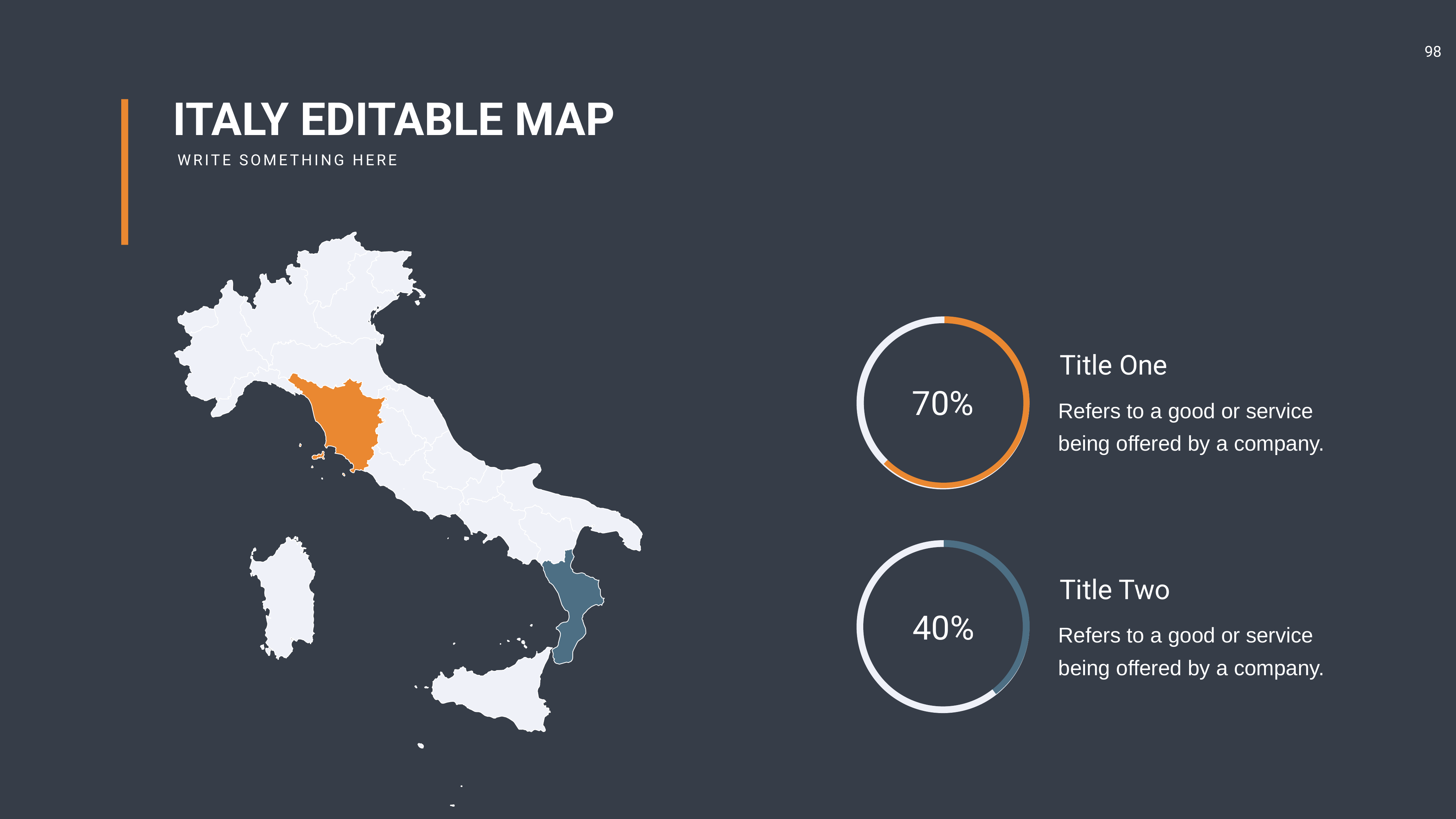

ITALY EDITABLE MAP
WRITE SOMETHING HERE

Title One
Refers to a good or service being offered by a company.
70%

Title Two
Refers to a good or service being offered by a company.
40%